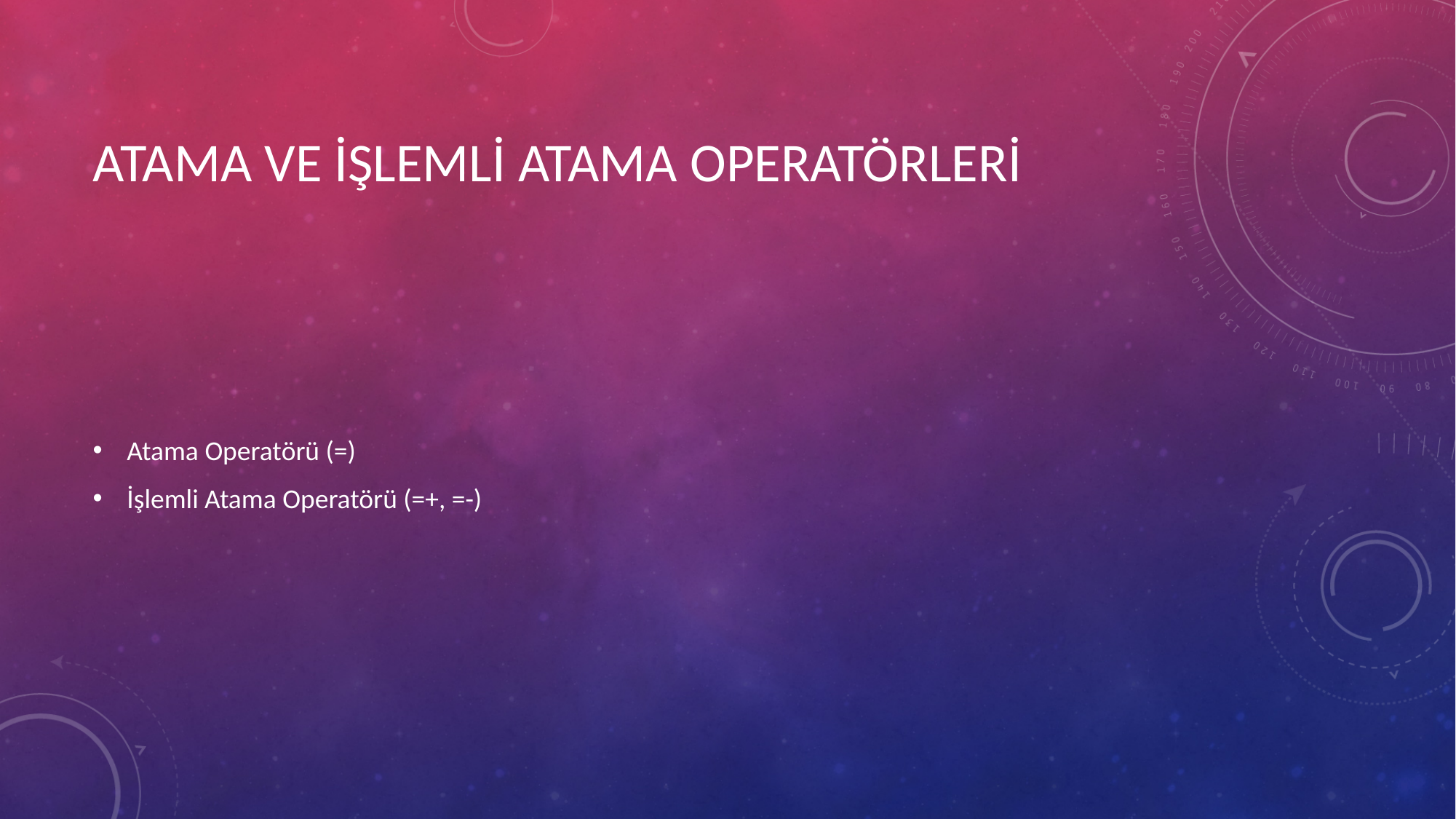

# Atama ve İşlemli Atama Operatörleri
Atama Operatörü (=)
İşlemli Atama Operatörü (=+, =-)